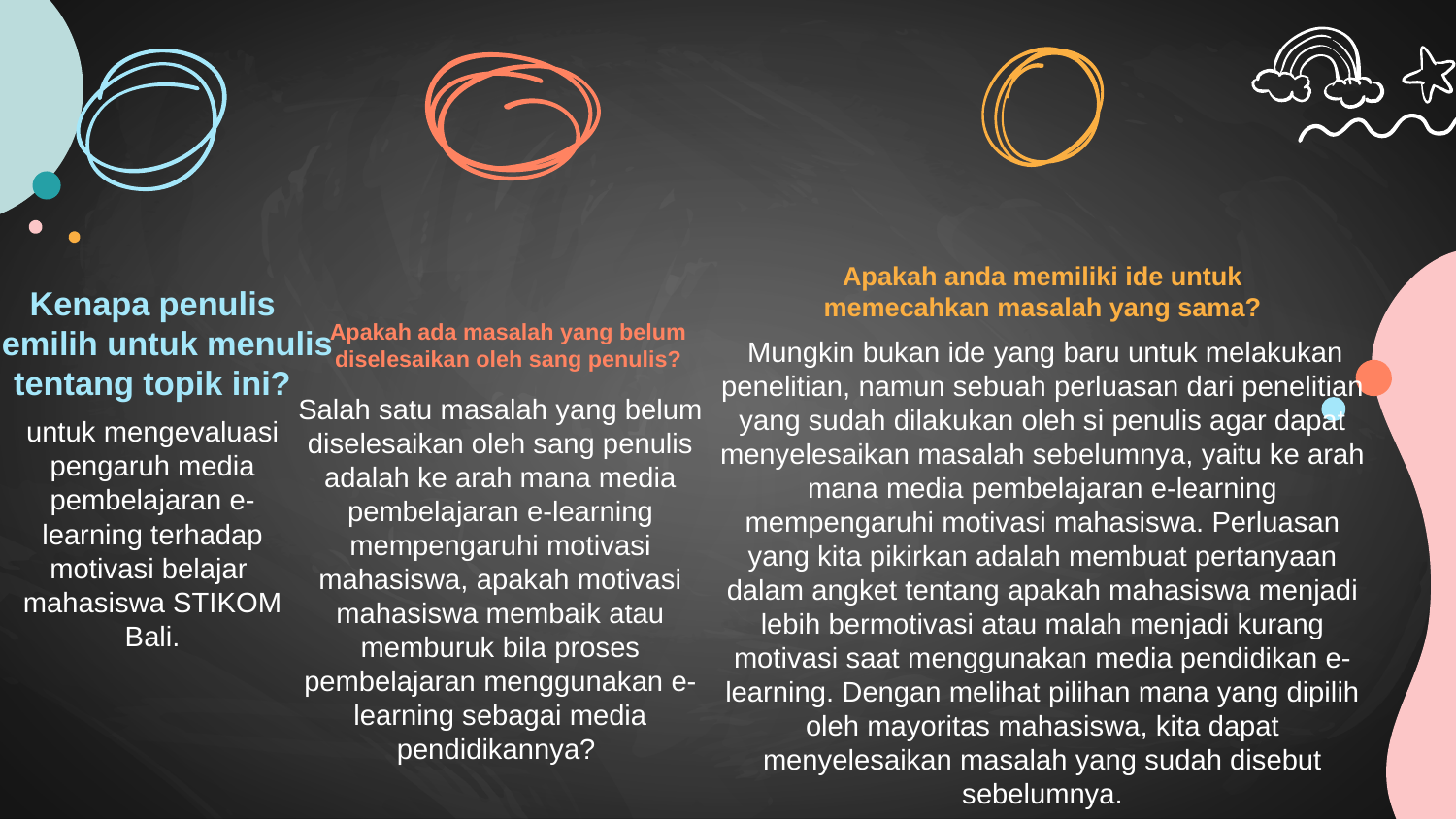

Apakah anda memiliki ide untuk memecahkan masalah yang sama?
Kenapa penulis memilih untuk menulis tentang topik ini?
Apakah ada masalah yang belum diselesaikan oleh sang penulis?
 Mungkin bukan ide yang baru untuk melakukan penelitian, namun sebuah perluasan dari penelitian yang sudah dilakukan oleh si penulis agar dapat menyelesaikan masalah sebelumnya, yaitu ke arah mana media pembelajaran e-learning mempengaruhi motivasi mahasiswa. Perluasan yang kita pikirkan adalah membuat pertanyaan dalam angket tentang apakah mahasiswa menjadi lebih bermotivasi atau malah menjadi kurang motivasi saat menggunakan media pendidikan e-learning. Dengan melihat pilihan mana yang dipilih oleh mayoritas mahasiswa, kita dapat menyelesaikan masalah yang sudah disebut sebelumnya.

Salah satu masalah yang belum diselesaikan oleh sang penulis adalah ke arah mana media pembelajaran e-learning mempengaruhi motivasi mahasiswa, apakah motivasi mahasiswa membaik atau memburuk bila proses pembelajaran menggunakan e-learning sebagai media pendidikannya?

untuk mengevaluasi pengaruh media pembelajaran e-learning terhadap motivasi belajar  mahasiswa STIKOM Bali.